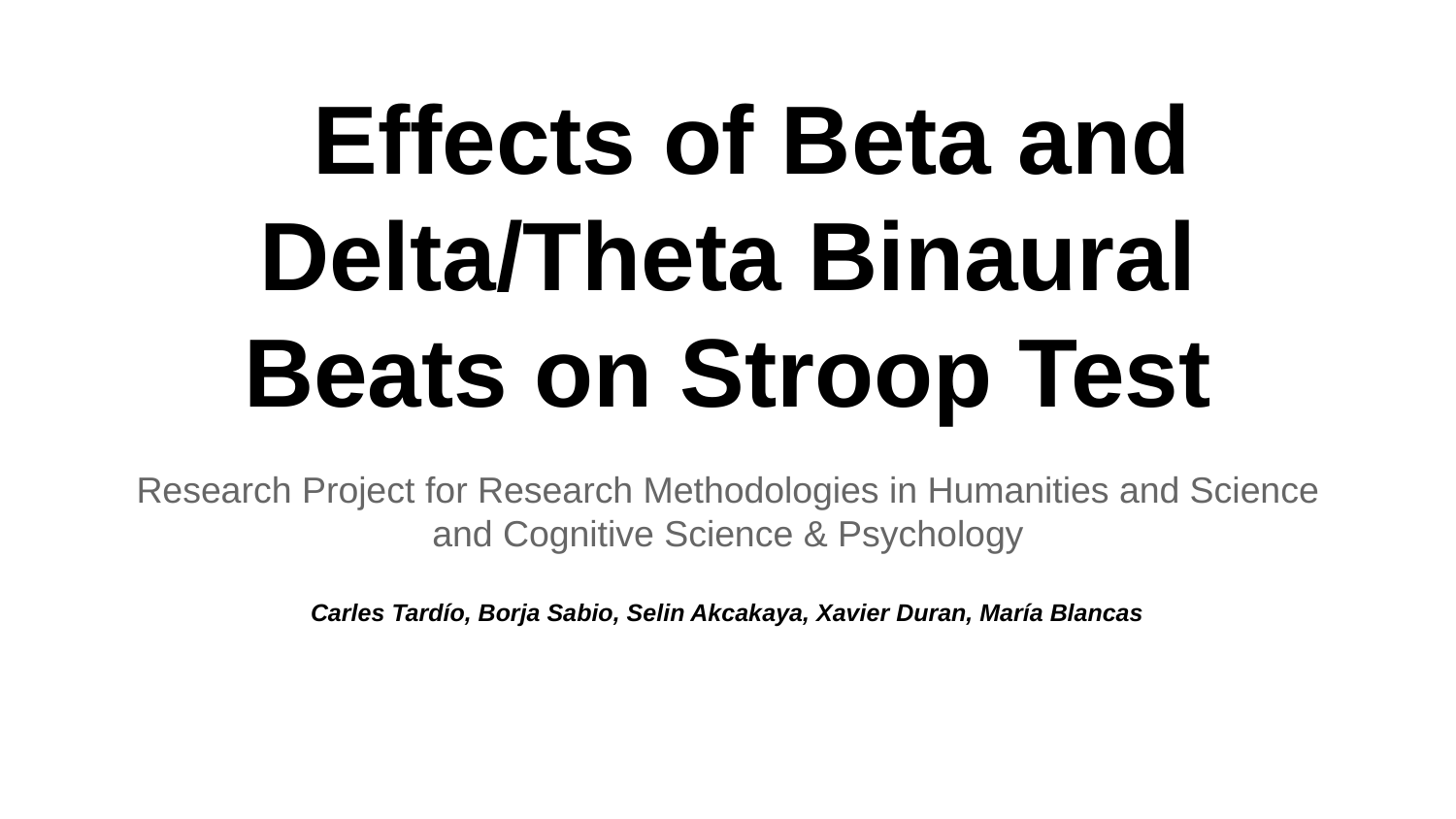

# Effects of Beta and Delta/Theta Binaural Beats on Stroop Test
Research Project for Research Methodologies in Humanities and Science and Cognitive Science & Psychology

Carles Tardío, Borja Sabio, Selin Akcakaya, Xavier Duran, María Blancas